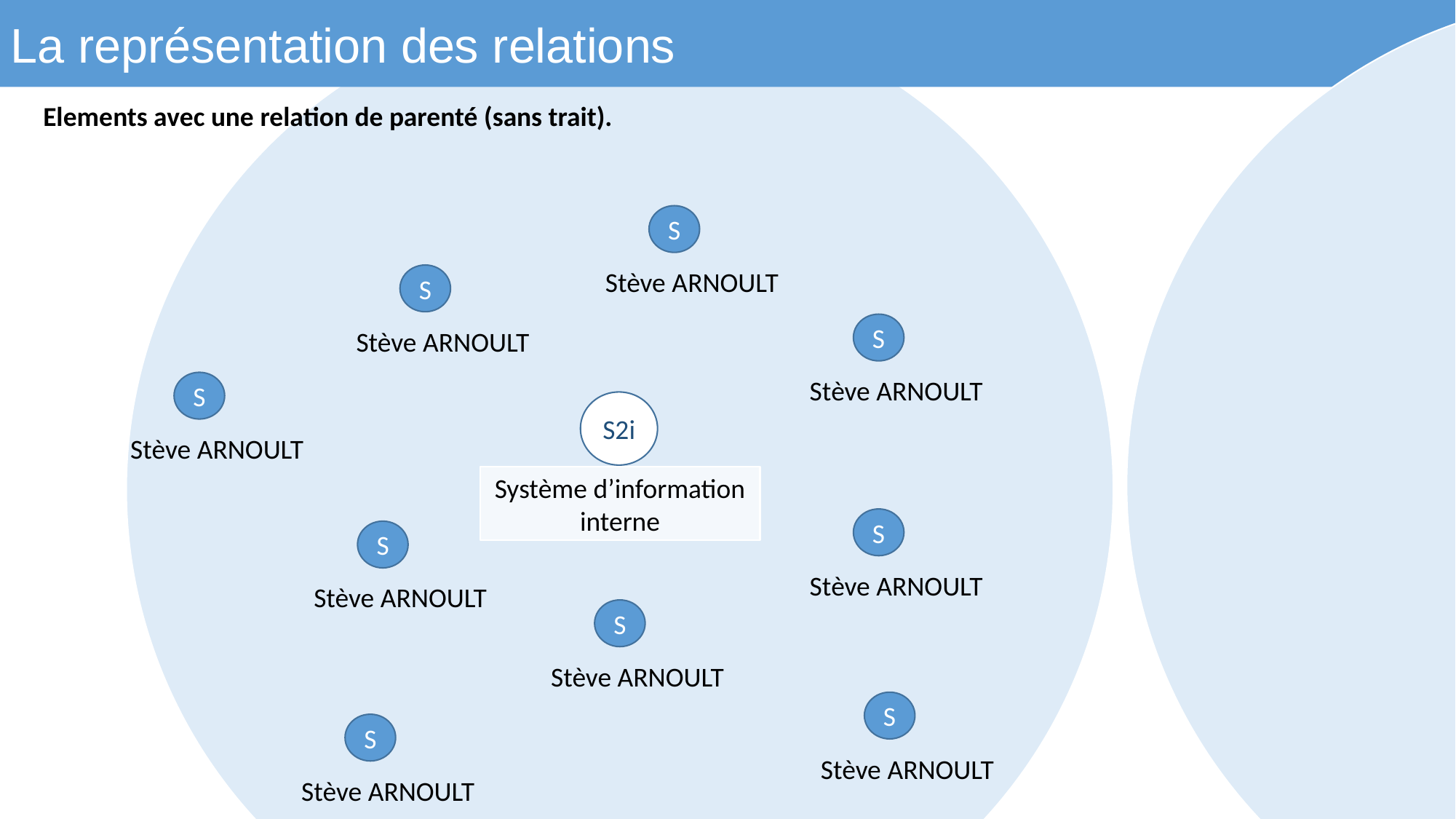

La représentation des relations

Elements avec une relation de parenté (sans trait).
S
Stève ARNOULT
S
Stève ARNOULT
S
Stève ARNOULT
S
Stève ARNOULT
S2i
Système d’information interne
S
Stève ARNOULT
S
Stève ARNOULT
S
Stève ARNOULT
S
Stève ARNOULT
S
Stève ARNOULT